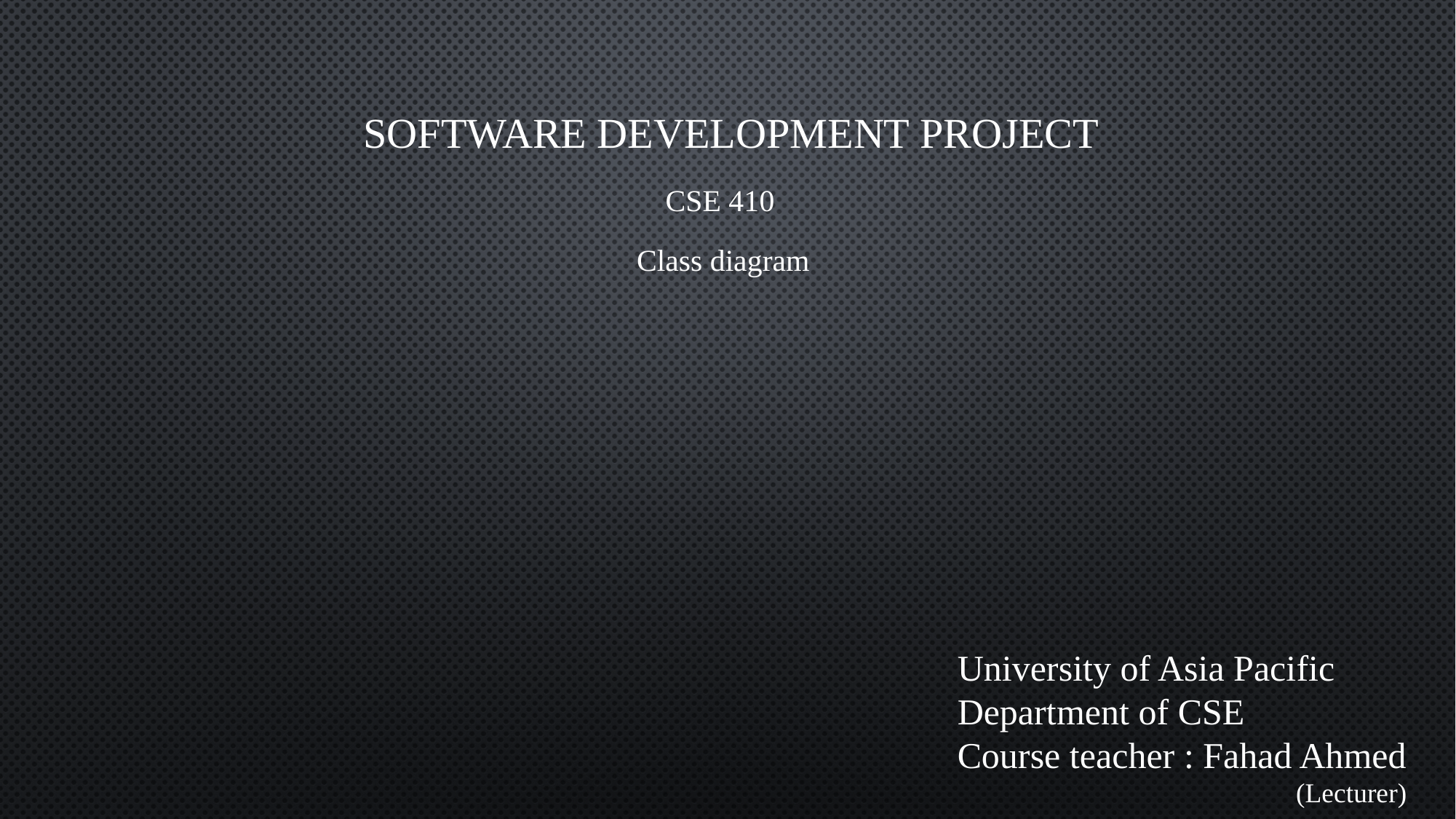

Software development Project
CSE 410
Class diagram
University of Asia Pacific
Department of CSE
Course teacher : Fahad Ahmed
(Lecturer)